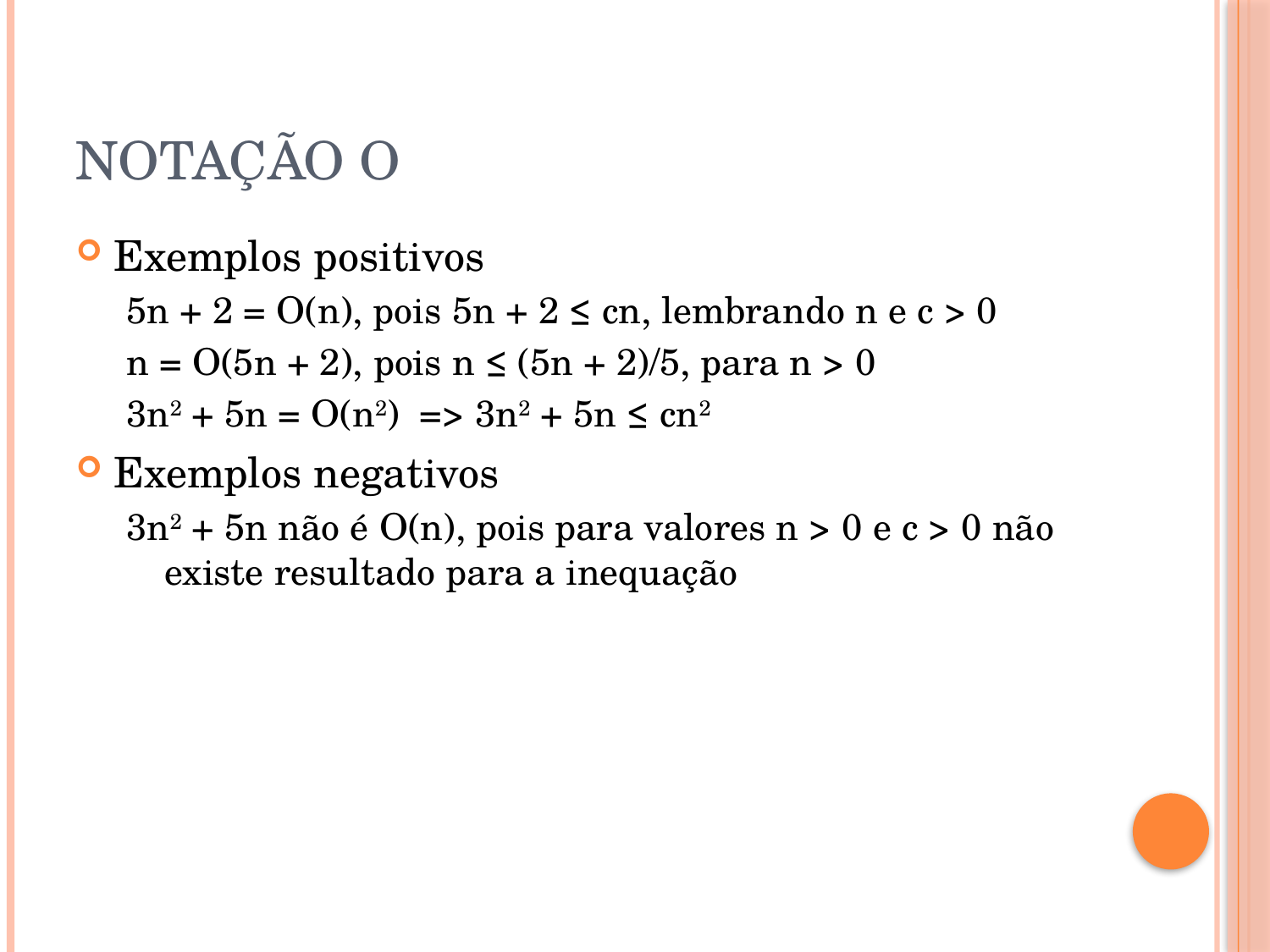

# Notação O
Exemplos positivos
5n + 2 = O(n), pois 5n + 2 ≤ cn, lembrando n e c > 0
n = O(5n + 2), pois n ≤ (5n + 2)/5, para n > 0
3n2 + 5n = O(n2)  => 3n2 + 5n ≤ cn2
Exemplos negativos
3n2 + 5n não é O(n), pois para valores n > 0 e c > 0 não existe resultado para a inequação